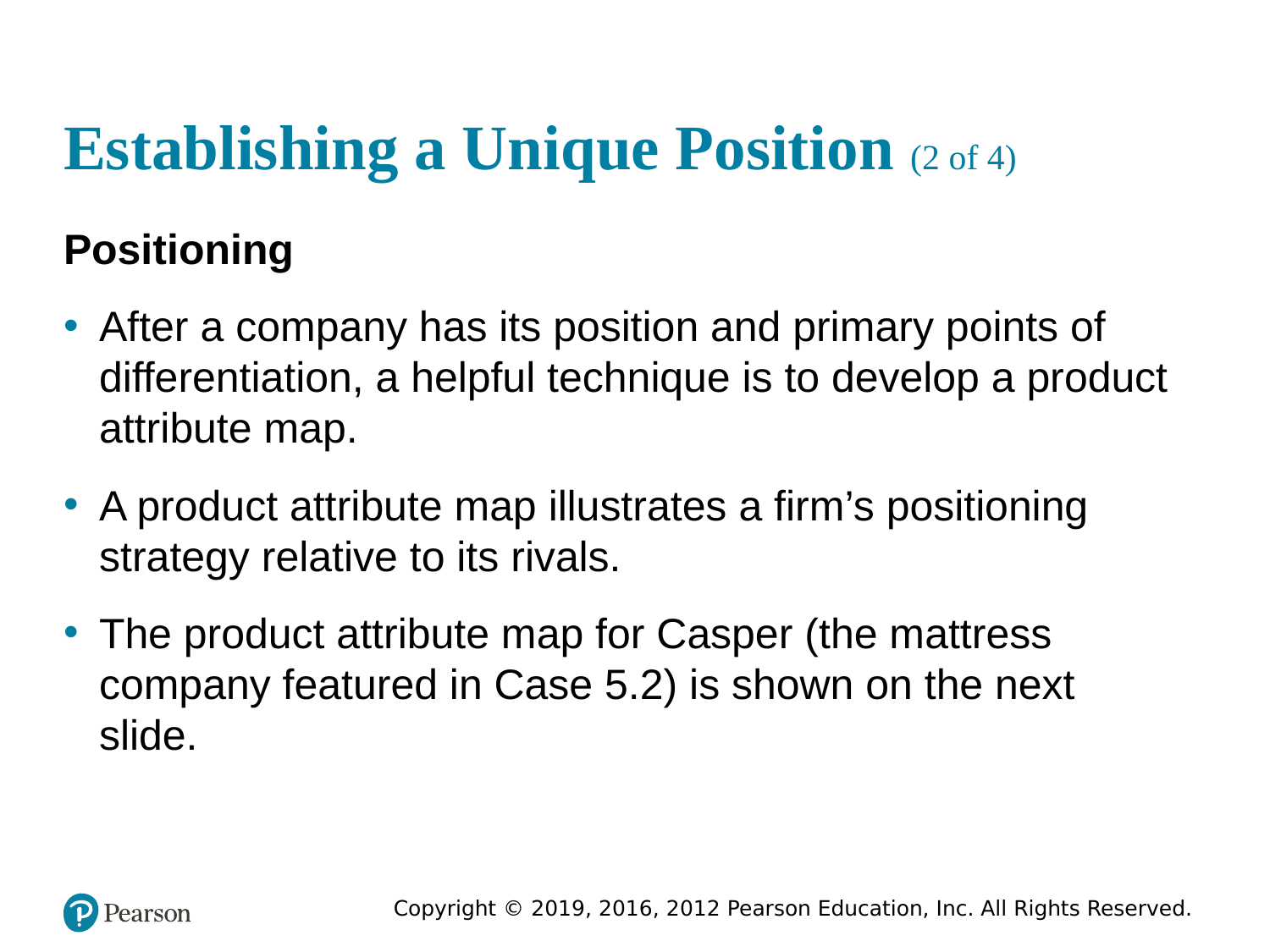

# Establishing a Unique Position (2 of 4)
Positioning
After a company has its position and primary points of differentiation, a helpful technique is to develop a product attribute map.
A product attribute map illustrates a firm’s positioning strategy relative to its rivals.
The product attribute map for Casper (the mattress company featured in Case 5.2) is shown on the next slide.